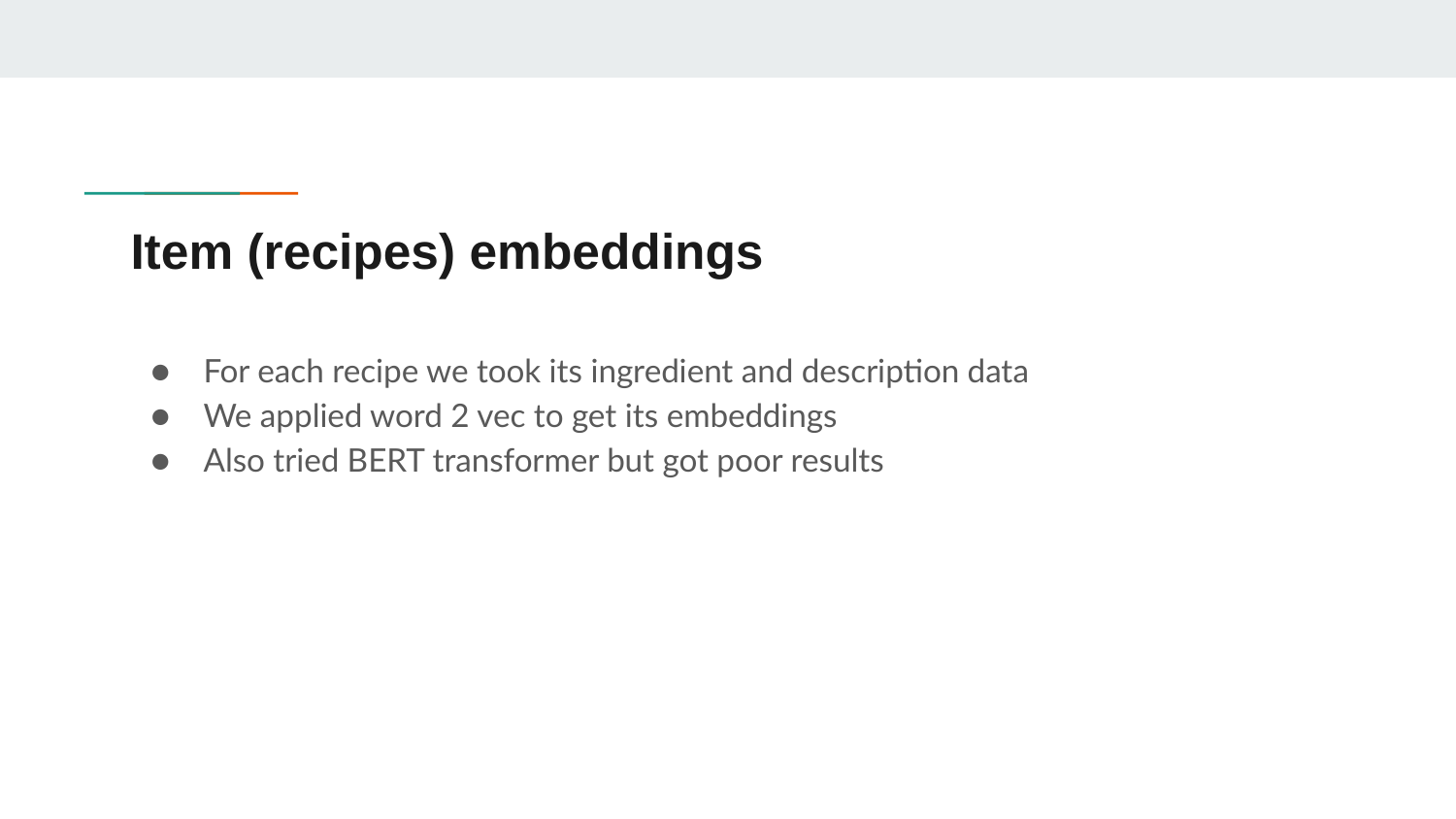

# Item (recipes) embeddings
For each recipe we took its ingredient and description data
We applied word 2 vec to get its embeddings
Also tried BERT transformer but got poor results